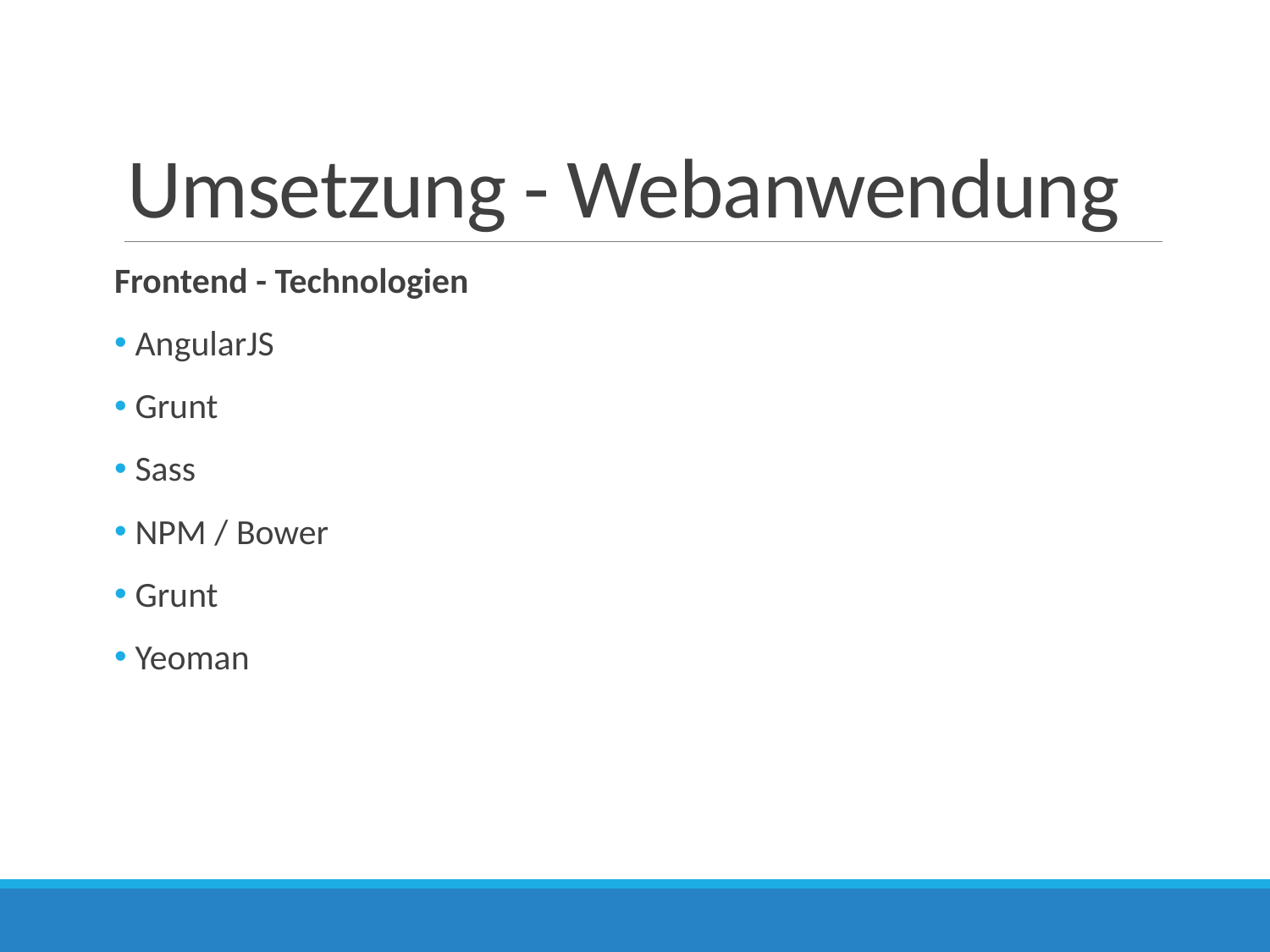

# Umsetzung - Webanwendung
Frontend - Technologien
 AngularJS
 Grunt
 Sass
 NPM / Bower
 Grunt
 Yeoman